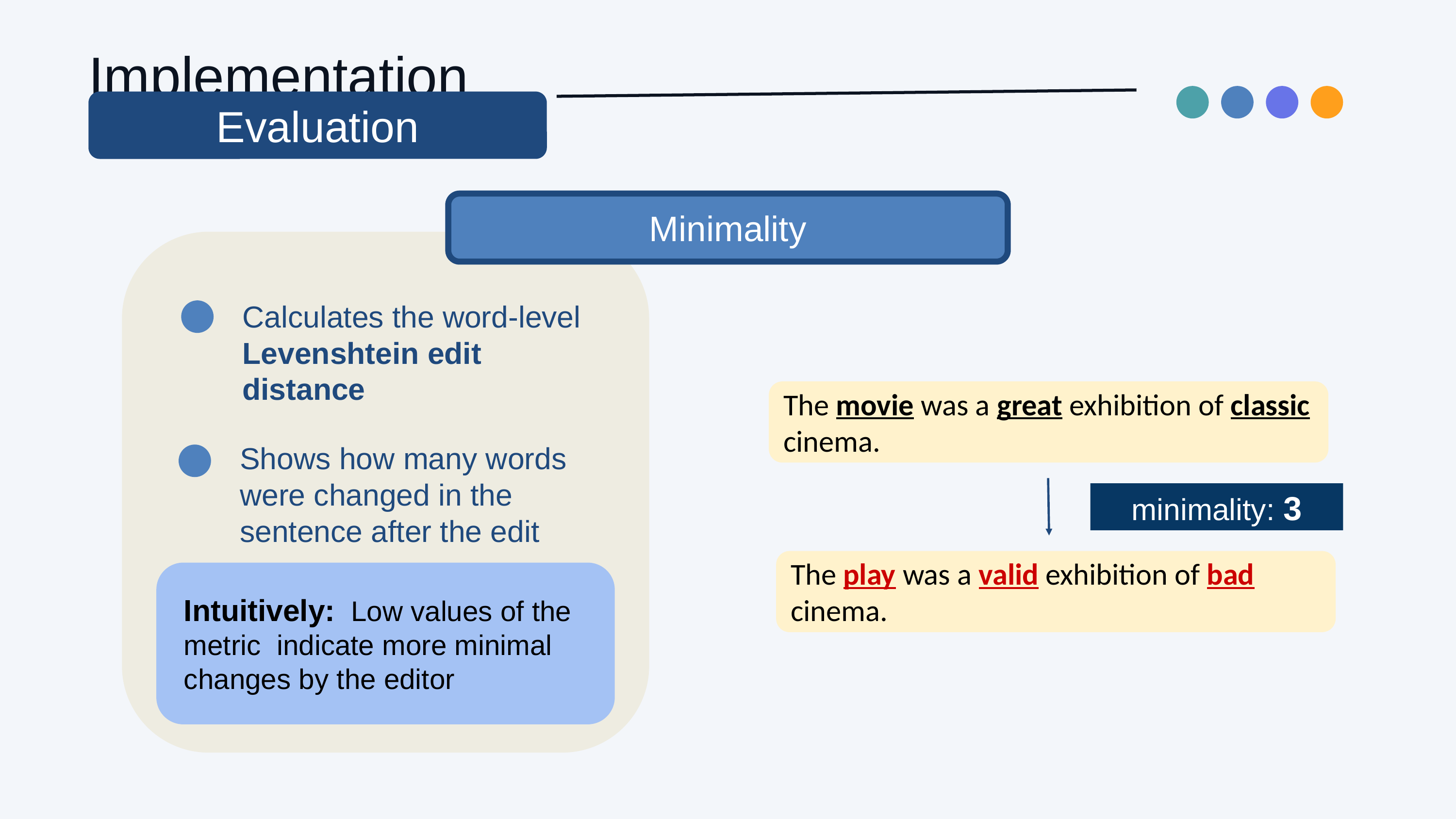

Implementation

Evaluation
Minimality

Calculates the word-level Levenshtein edit distance

The movie was a great exhibition of classic cinema.

Shows how many words were changed in the sentence after the edit

minimality: 3
The play was a valid exhibition of bad cinema.

Intuitively:  Low values of the metric  indicate more minimal changes by the editor